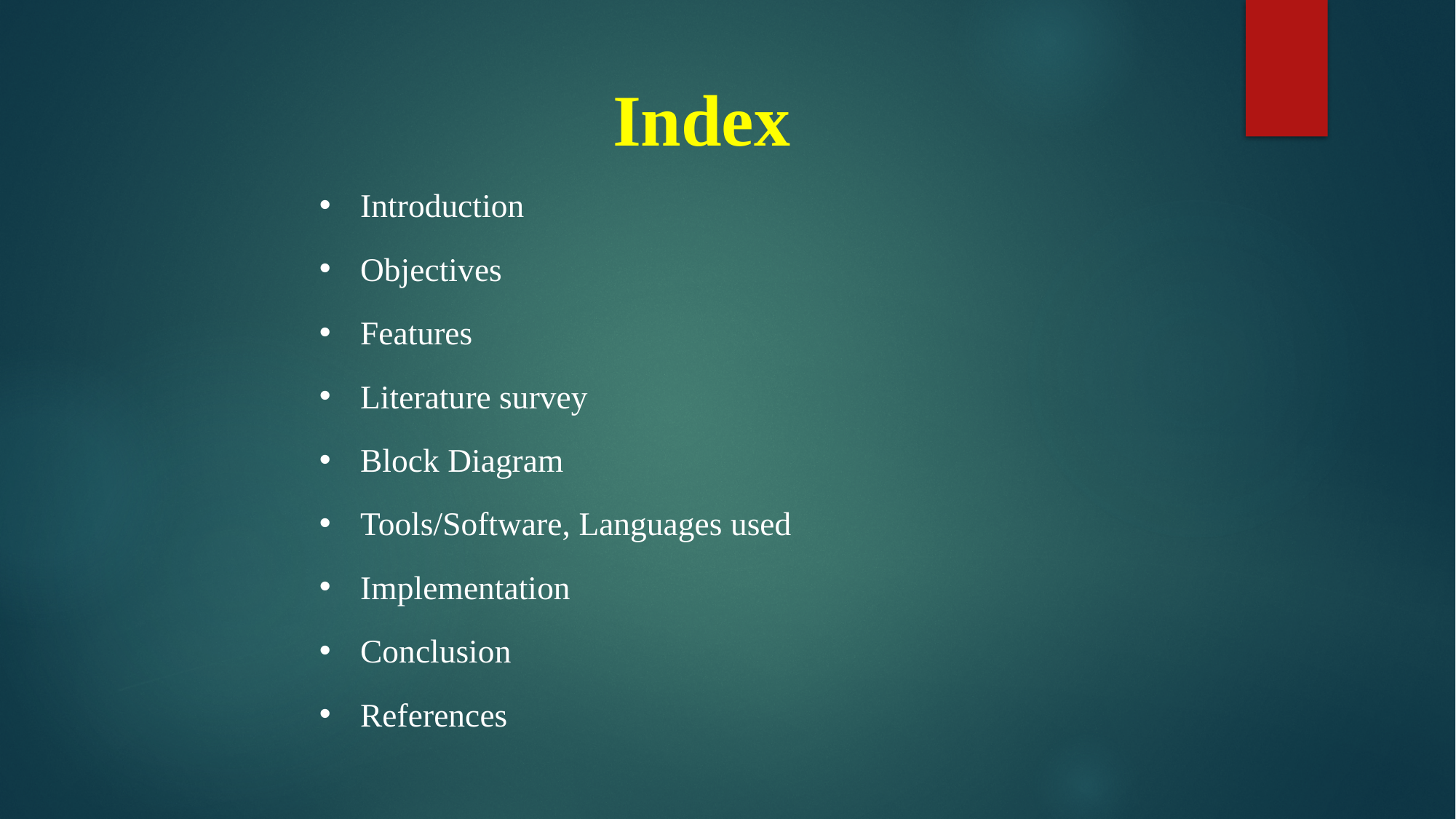

Index
Introduction
Objectives
Features
Literature survey
Block Diagram
Tools/Software, Languages used
Implementation
Conclusion
References